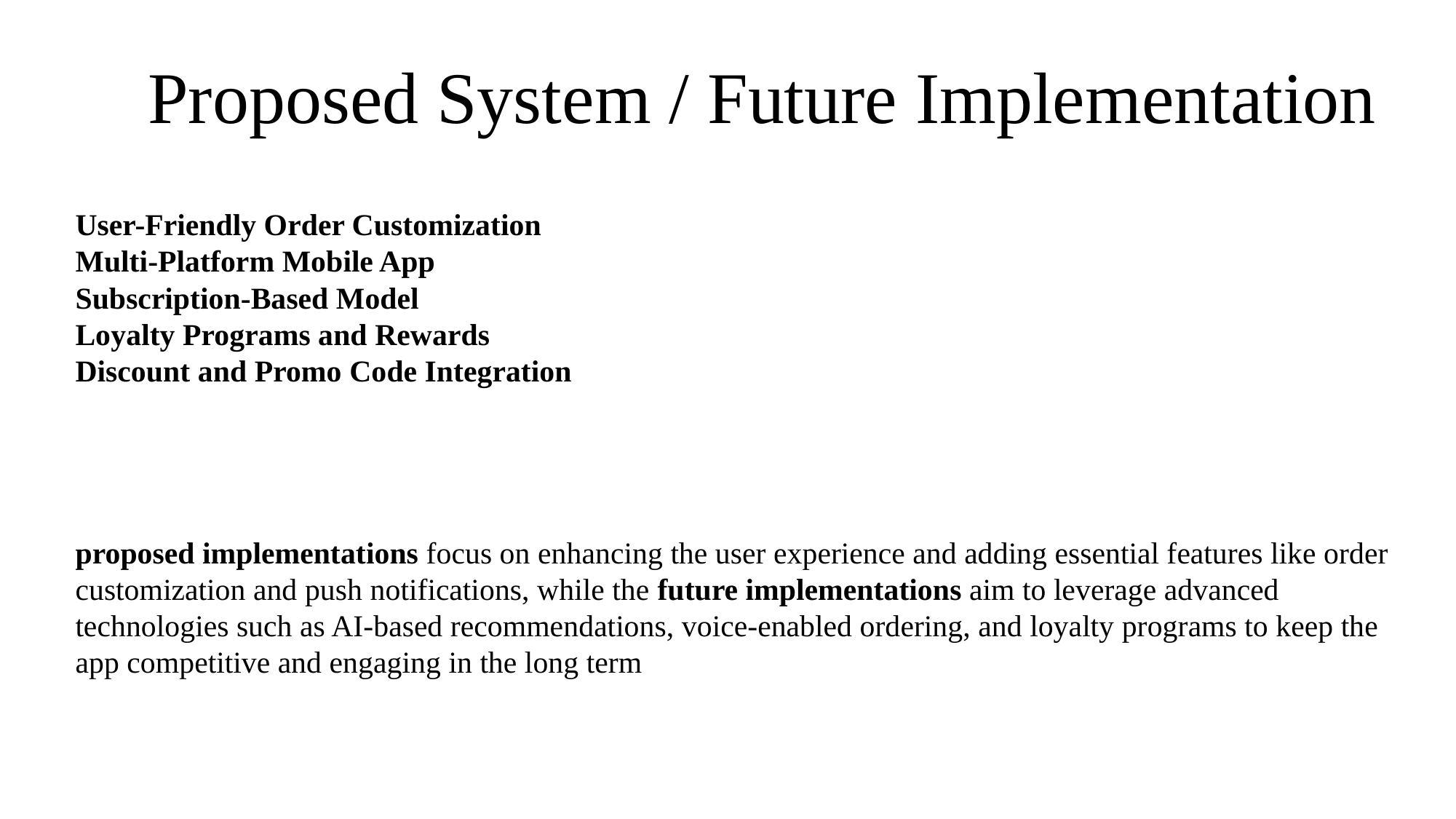

Proposed System / Future Implementation
User-Friendly Order Customization
Multi-Platform Mobile App
Subscription-Based Model
Loyalty Programs and Rewards
Discount and Promo Code Integration

proposed implementations focus on enhancing the user experience and adding essential features like order customization and push notifications, while the future implementations aim to leverage advanced technologies such as AI-based recommendations, voice-enabled ordering, and loyalty programs to keep the app competitive and engaging in the long term